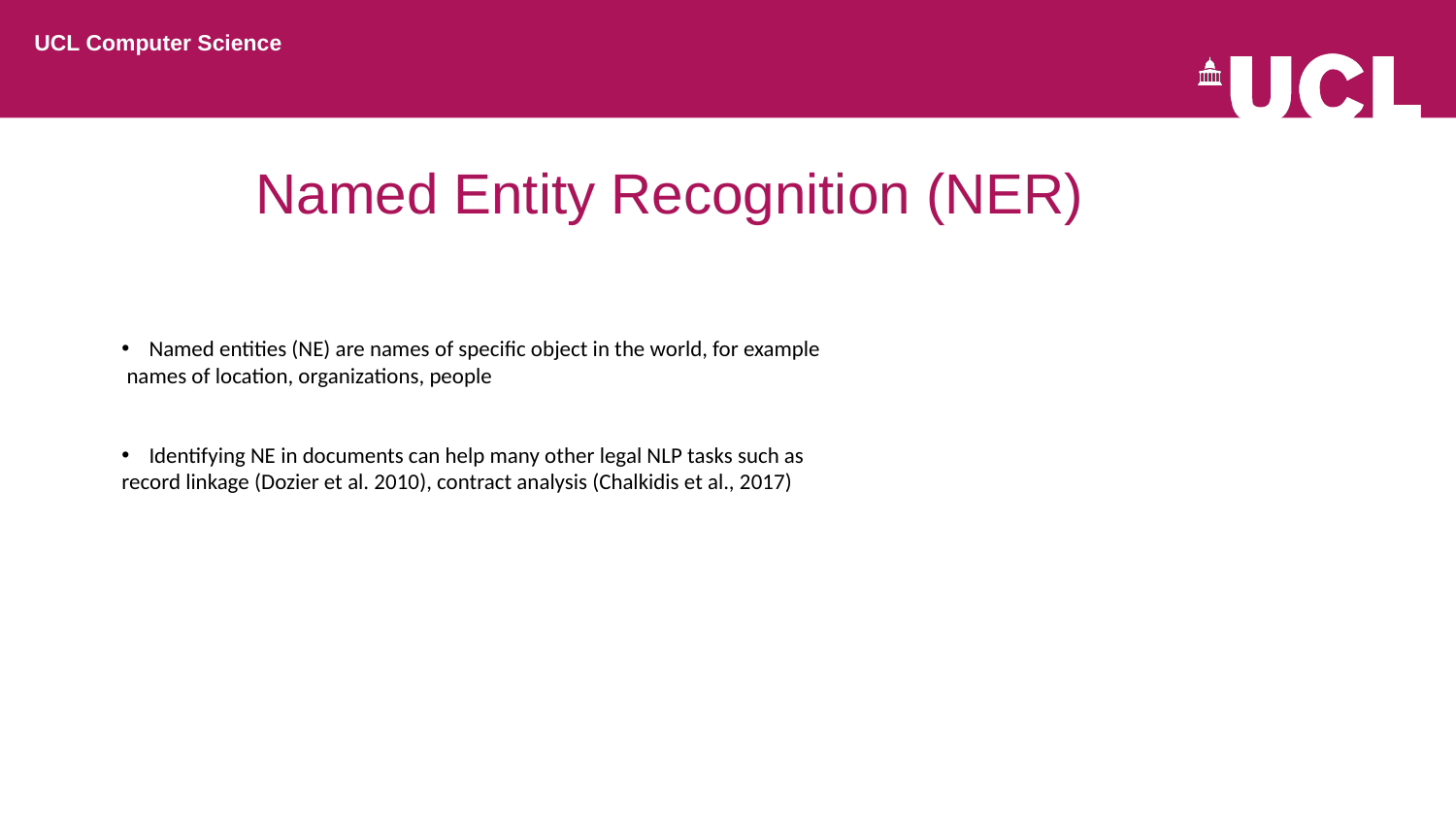

UCL Computer Science

Named Entity Recognition (NER)
Named entities (NE) are names of specific object in the world, for example
 names of location, organizations, people

Identifying NE in documents can help many other legal NLP tasks such as
record linkage (Dozier et al. 2010), contract analysis (Chalkidis et al., 2017)